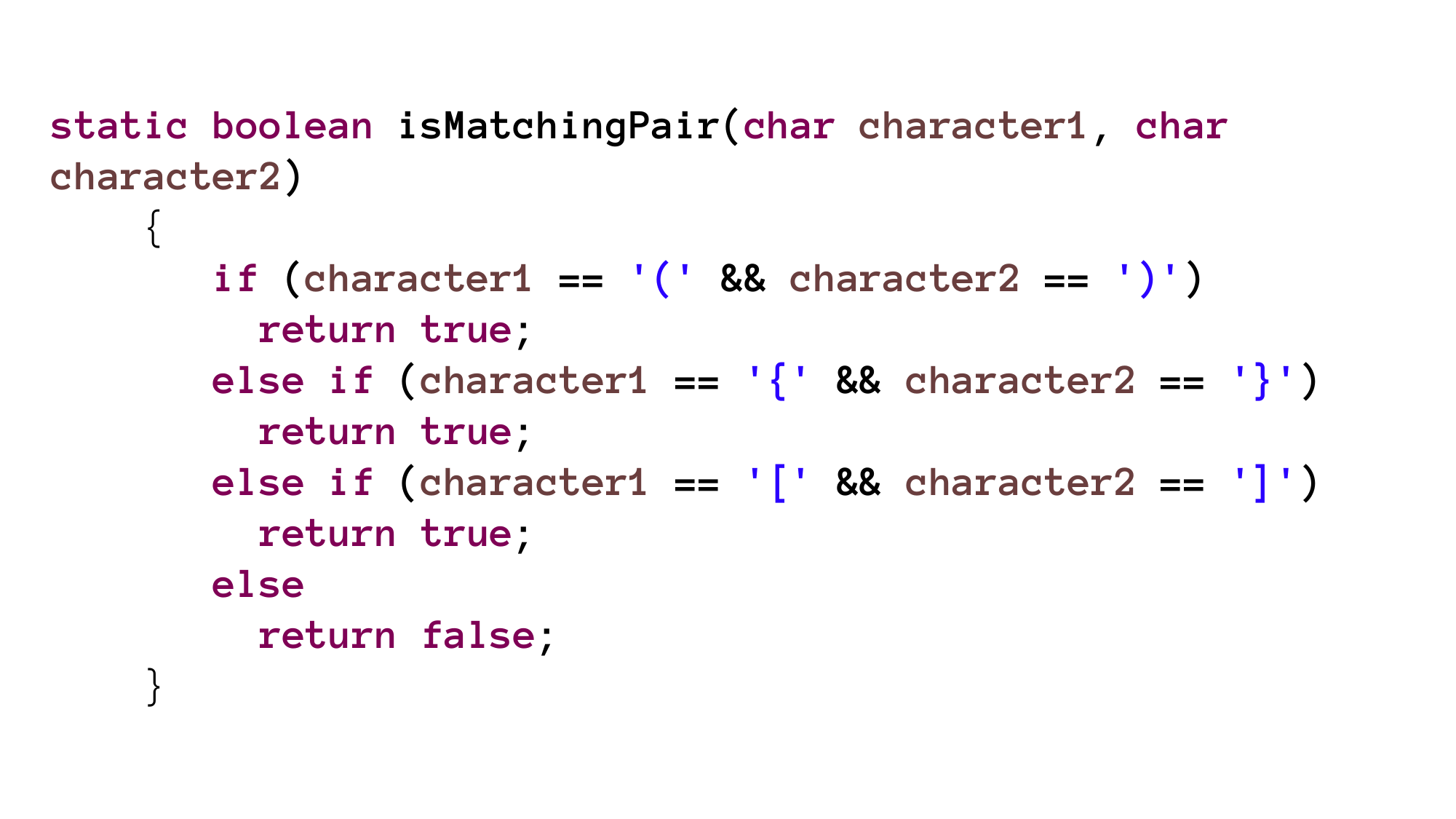

static boolean isMatchingPair(char character1, char character2)
    {
       if (character1 == '(' && character2 == ')')
         return true;
       else if (character1 == '{' && character2 == '}')
         return true;
       else if (character1 == '[' && character2 == ']')
         return true;
       else
         return false;
    }